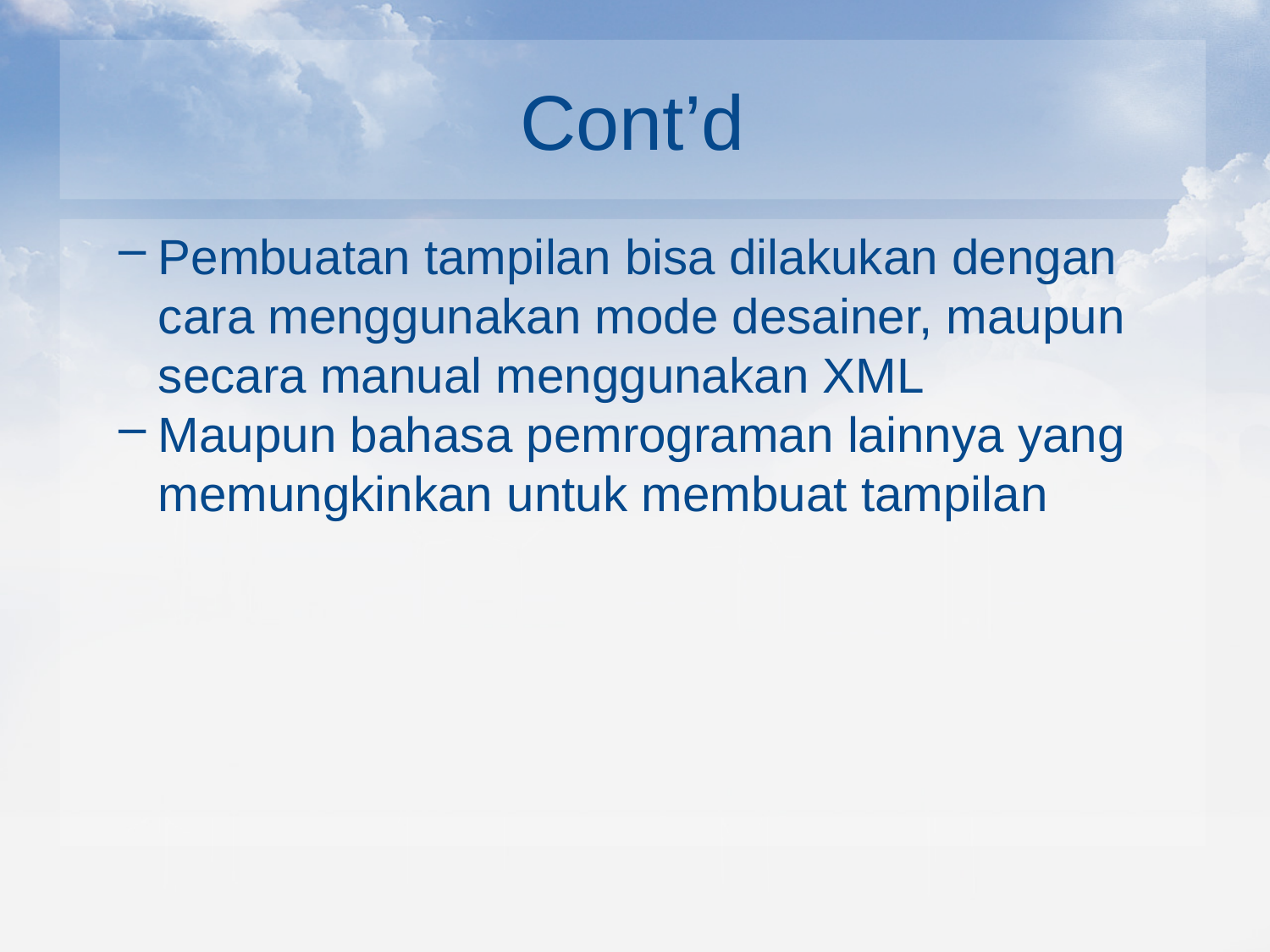

# Cont’d
Pembuatan tampilan bisa dilakukan dengan cara menggunakan mode desainer, maupun secara manual menggunakan XML
Maupun bahasa pemrograman lainnya yang memungkinkan untuk membuat tampilan